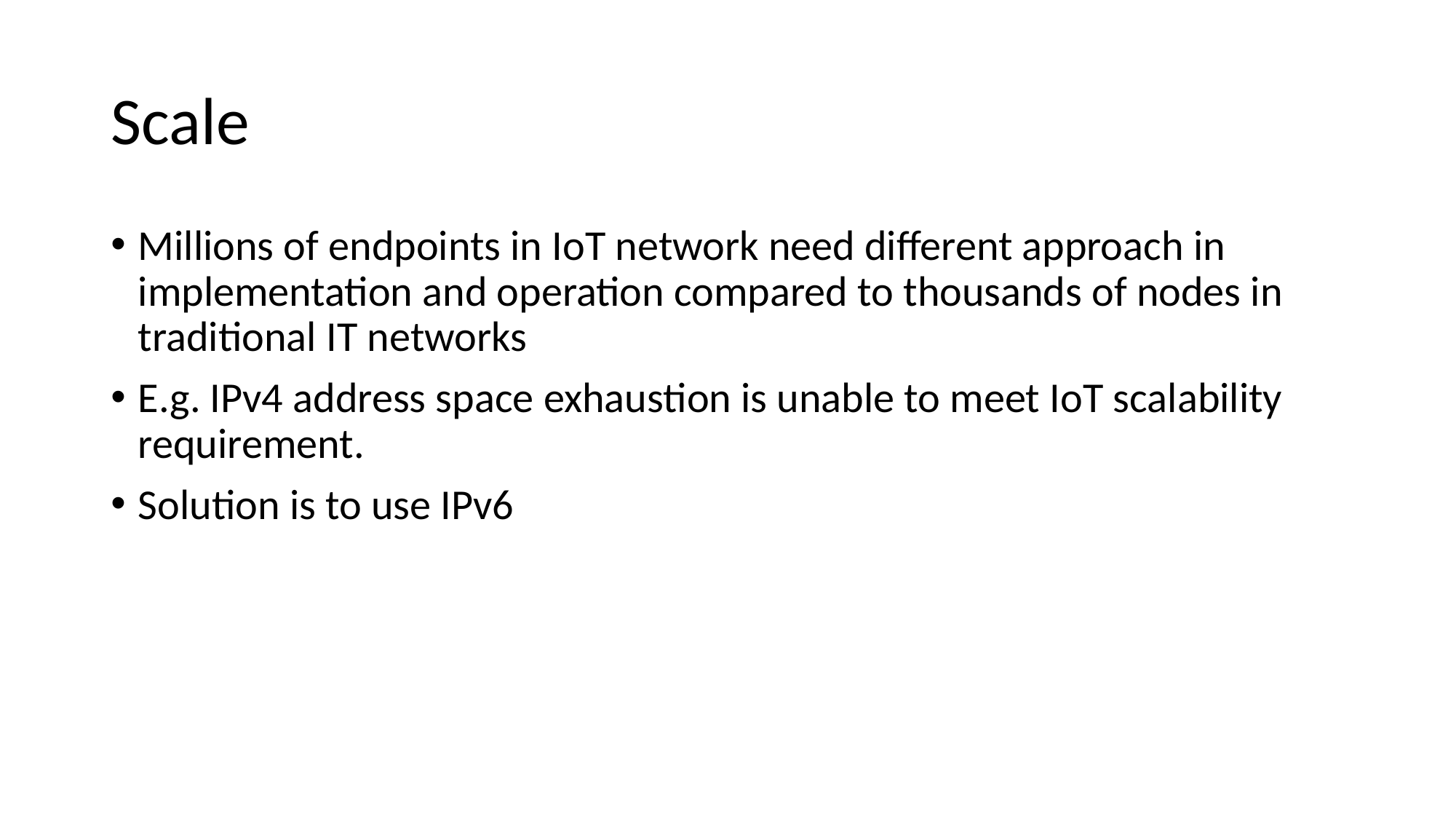

# Scale
Millions of endpoints in IoT network need different approach in implementation and operation compared to thousands of nodes in traditional IT networks
E.g. IPv4 address space exhaustion is unable to meet IoT scalability requirement.
Solution is to use IPv6